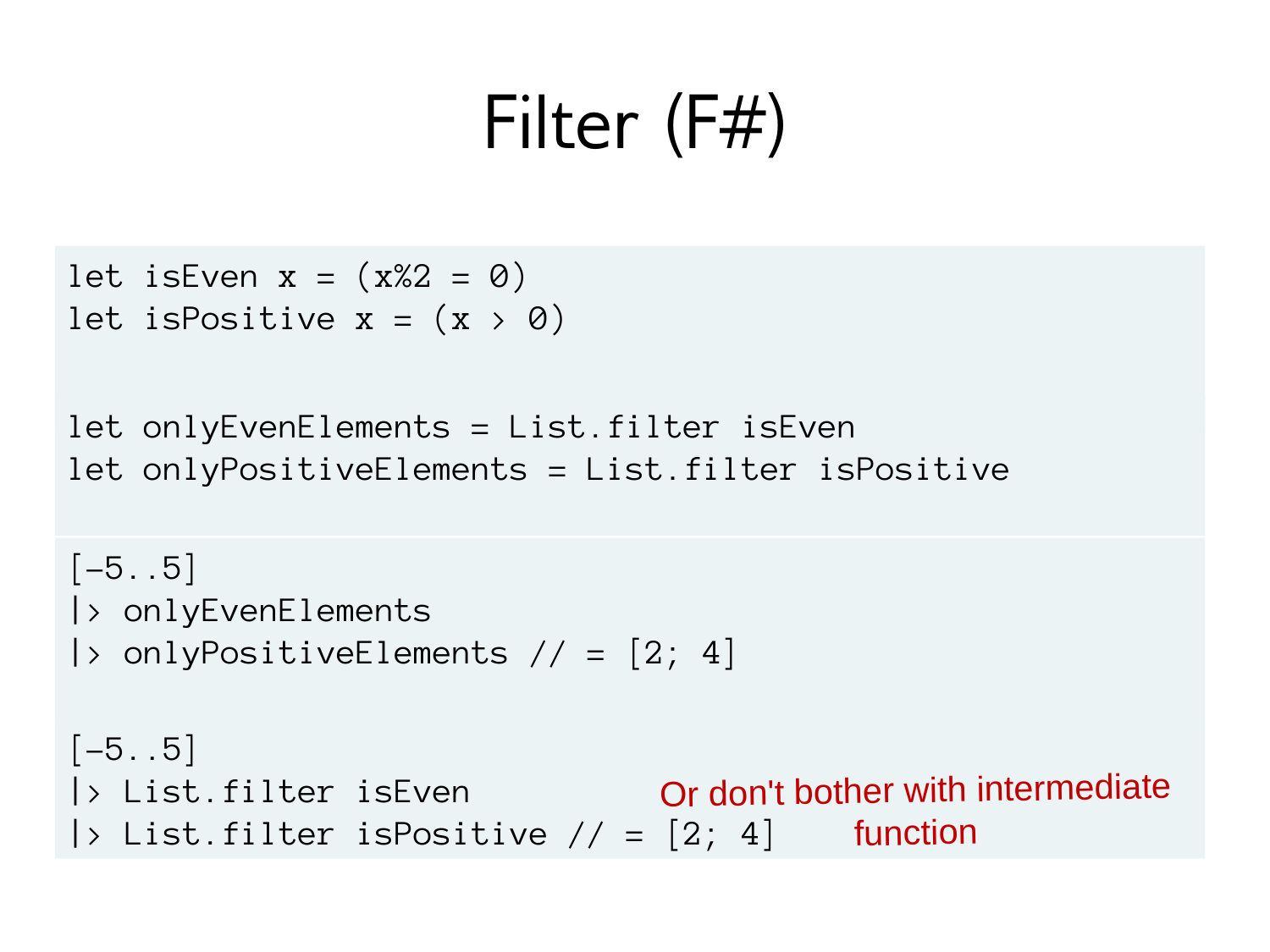

# Filter (F#)
let isEven x = (x%2 = 0)
let isPositive x = (x > 0)

let onlyEvenElements = List.filter isEven
let onlyPositiveElements = List.filter isPositive

[-5..5]
|> onlyEvenElements
|> onlyPositiveElements // = [2; 4]

[-5..5]
|> List.filter isEven
|> List.filter isPositive // = [2; 4]
Or don't bother with intermediate function